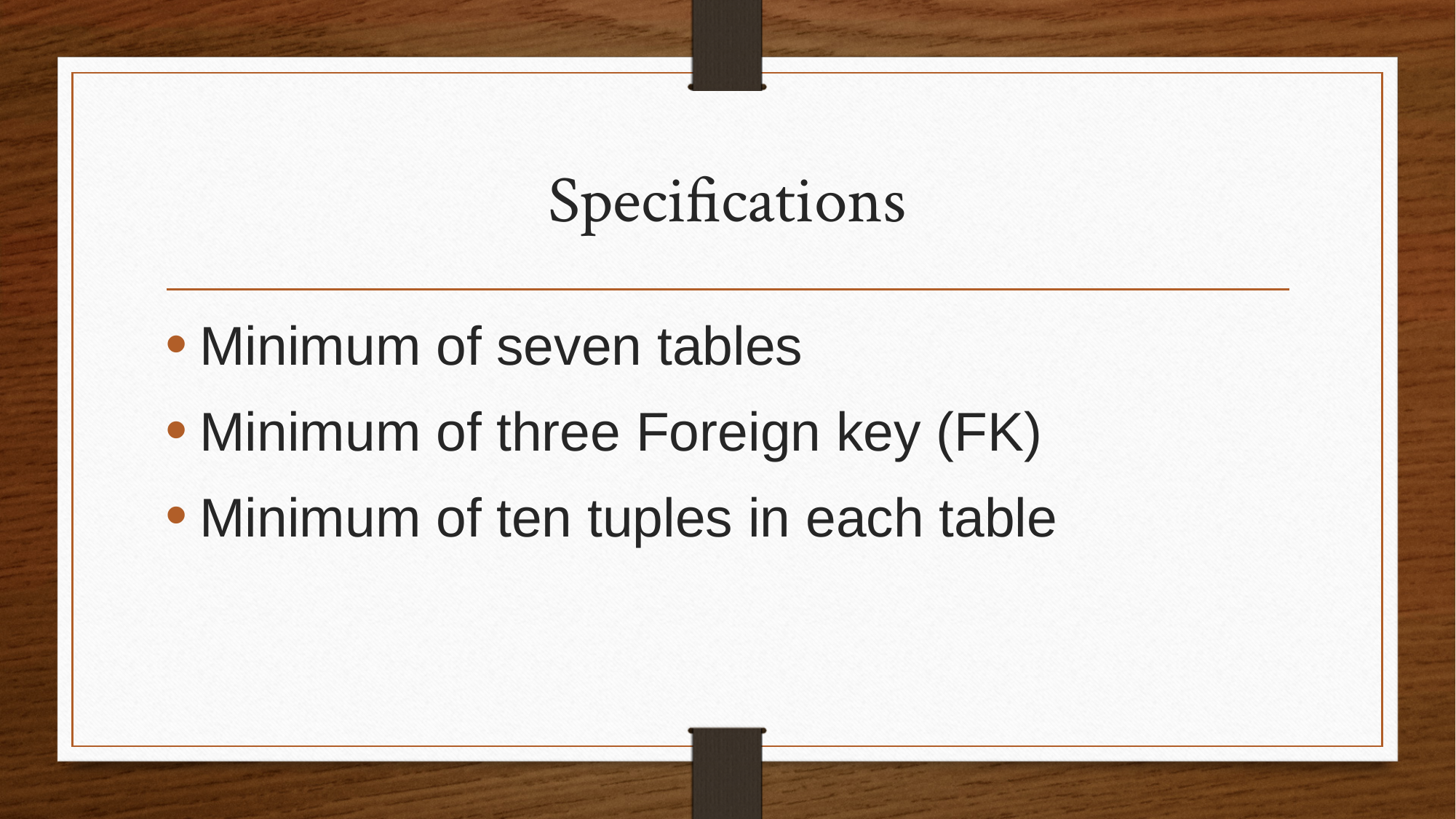

# Specifications
Minimum of seven tables
Minimum of three Foreign key (FK)
Minimum of ten tuples in each table